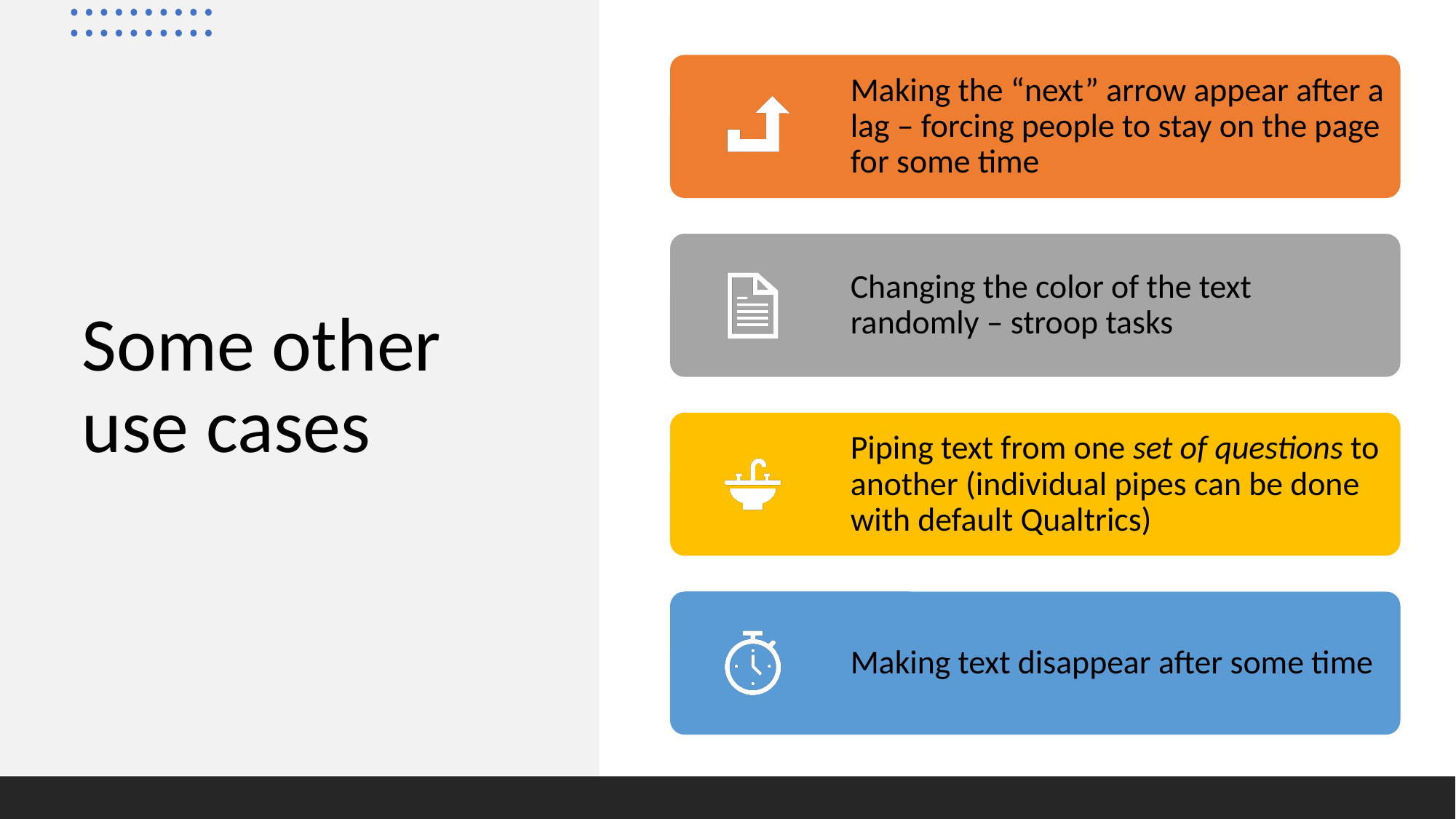

Making the “next” arrow appear after a lag – forcing people to stay on the page for some time
Changing the color of the text randomly – stroop tasks
Piping text from one set of questions to another (individual pipes can be done with default Qualtrics)
Making text disappear after some time
# Some other use cases